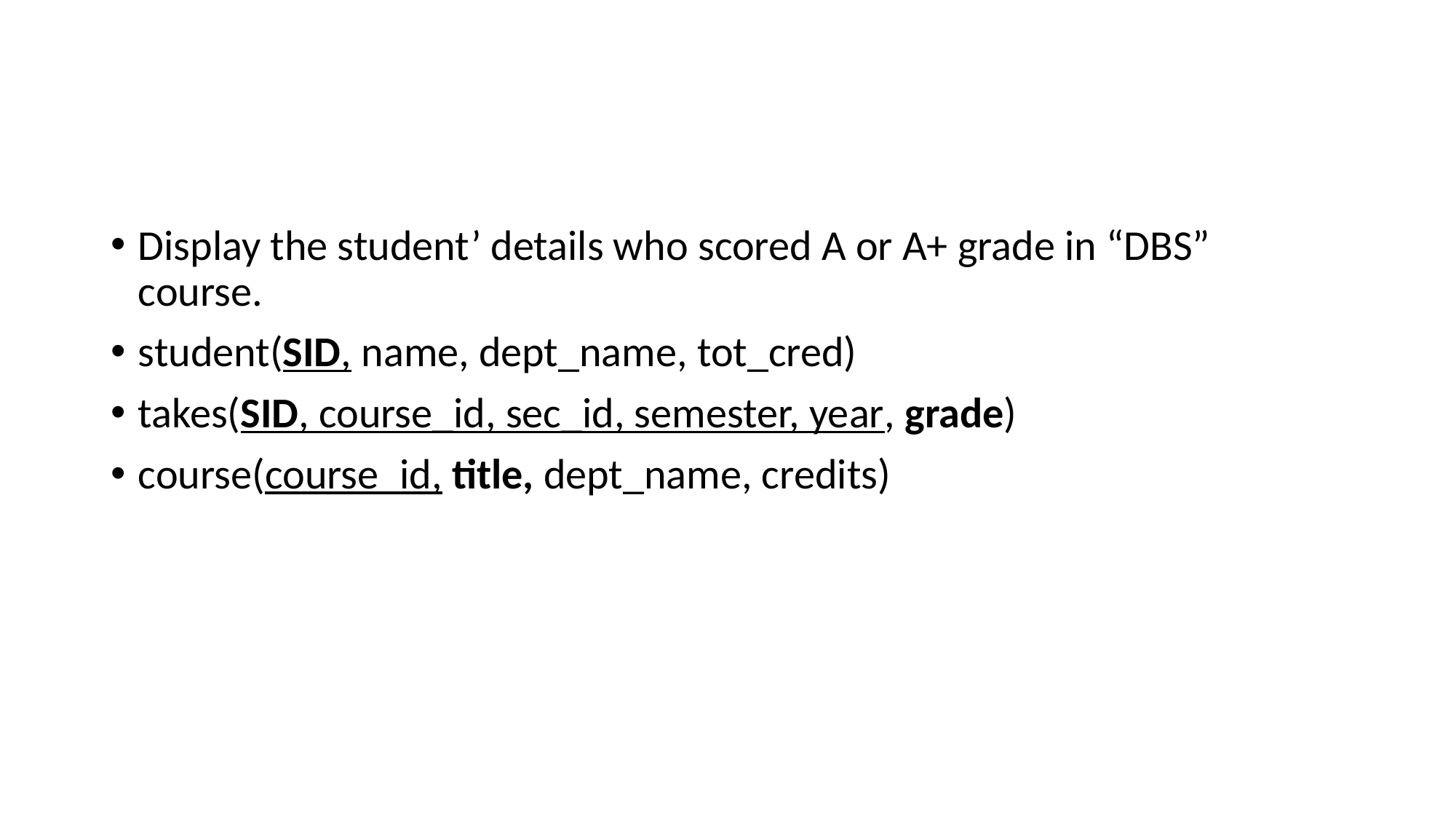

#
Display the student’ details who scored A or A+ grade in “DBS” course.
student(SID, name, dept_name, tot_cred)
takes(SID, course_id, sec_id, semester, year, grade)
course(course_id, title, dept_name, credits)